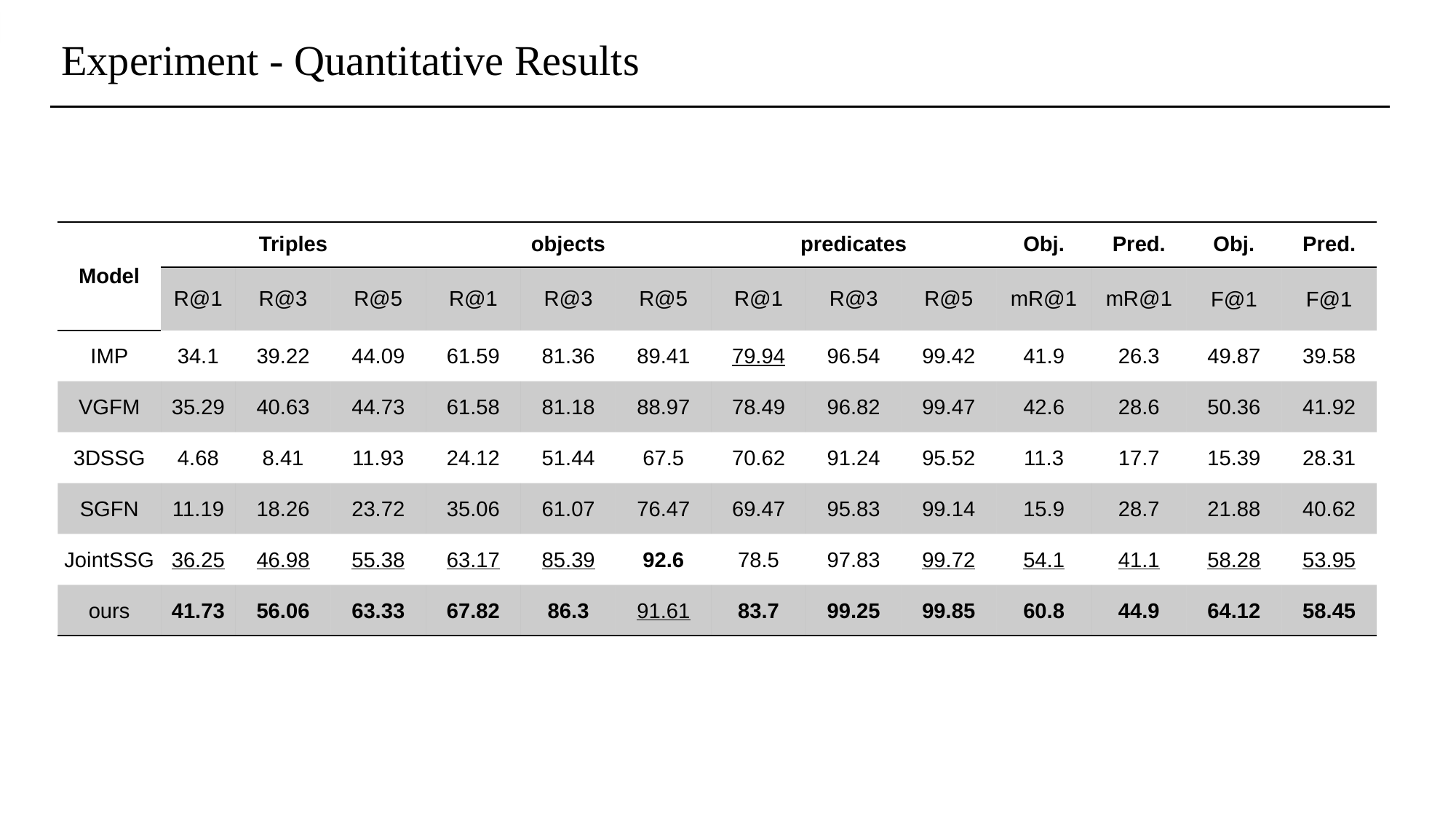

# Experiment - Quantitative Results

| Model | Triples |  |  | objects |  |  | predicates |  |  | Obj. | Pred. | Obj. | Pred. |
| --- | --- | --- | --- | --- | --- | --- | --- | --- | --- | --- | --- | --- | --- |
|  | R@1 | R@3 | R@5 | R@1 | R@3 | R@5 | R@1 | R@3 | R@5 | mR@1 | mR@1 | F@1 | F@1 |
| IMP | 34.1 | 39.22 | 44.09 | 61.59 | 81.36 | 89.41 | 79.94 | 96.54 | 99.42 | 41.9 | 26.3 | 49.87 | 39.58 |
| VGFM | 35.29 | 40.63 | 44.73 | 61.58 | 81.18 | 88.97 | 78.49 | 96.82 | 99.47 | 42.6 | 28.6 | 50.36 | 41.92 |
| 3DSSG | 4.68 | 8.41 | 11.93 | 24.12 | 51.44 | 67.5 | 70.62 | 91.24 | 95.52 | 11.3 | 17.7 | 15.39 | 28.31 |
| SGFN | 11.19 | 18.26 | 23.72 | 35.06 | 61.07 | 76.47 | 69.47 | 95.83 | 99.14 | 15.9 | 28.7 | 21.88 | 40.62 |
| JointSSG | 36.25 | 46.98 | 55.38 | 63.17 | 85.39 | 92.6 | 78.5 | 97.83 | 99.72 | 54.1 | 41.1 | 58.28 | 53.95 |
| ours | 41.73 | 56.06 | 63.33 | 67.82 | 86.3 | 91.61 | 83.7 | 99.25 | 99.85 | 60.8 | 44.9 | 64.12 | 58.45 |